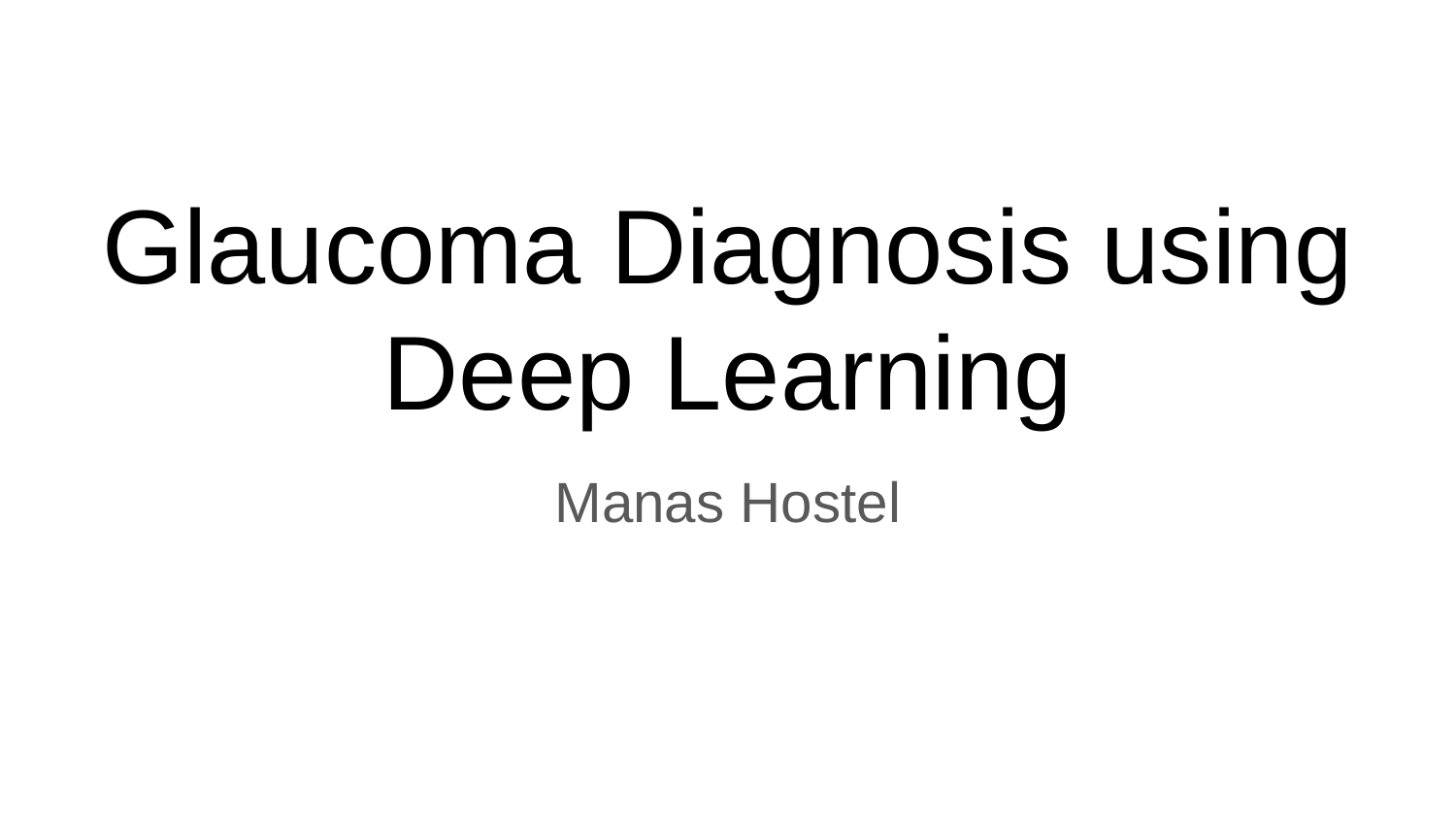

# Glaucoma Diagnosis using Deep Learning
Manas Hostel